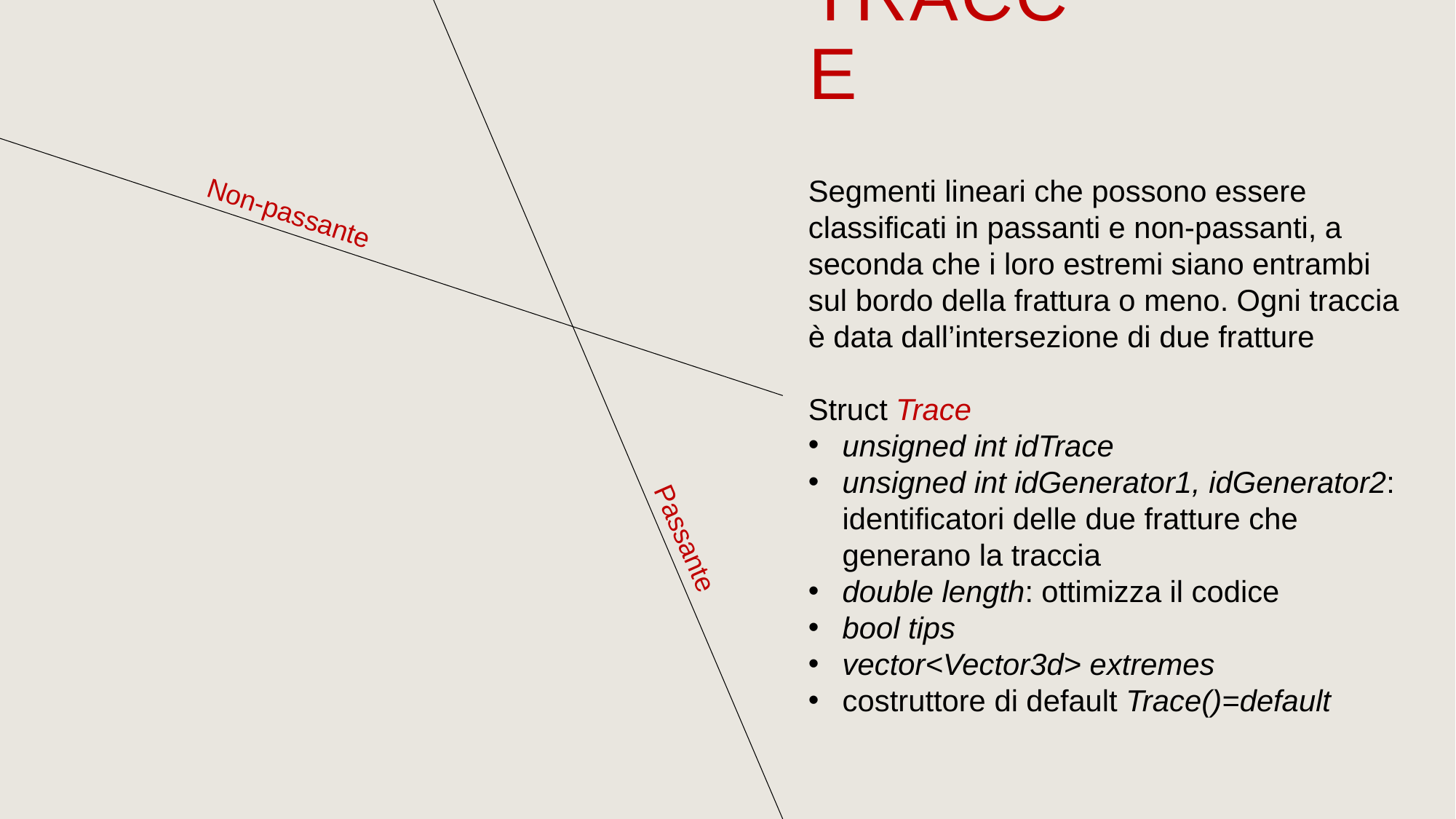

# TRACCE
Segmenti lineari che possono essere classificati in passanti e non-passanti, a seconda che i loro estremi siano entrambi sul bordo della frattura o meno. Ogni traccia è data dall’intersezione di due fratture

Struct Trace
unsigned int idTrace
unsigned int idGenerator1, idGenerator2: identificatori delle due fratture che generano la traccia
double length: ottimizza il codice
bool tips
vector<Vector3d> extremes
costruttore di default Trace()=default

Non-passante
Passante